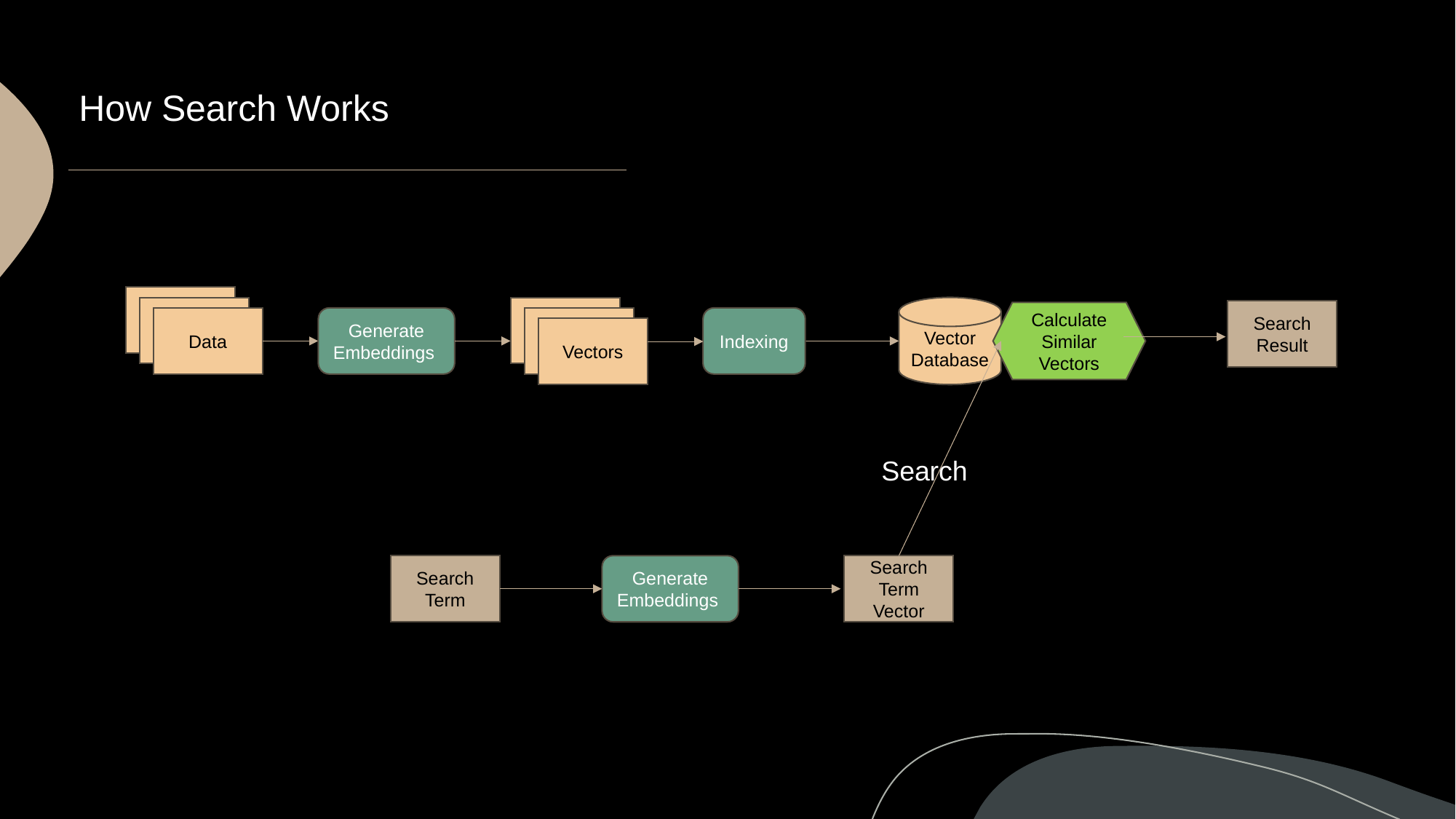

How Search Works

Data

Vectors

Vector Database

Search Result
Calculate Similar Vectors
Generate Embeddings
Indexing
Search
Generate Embeddings
Search Term Vector
Search Term